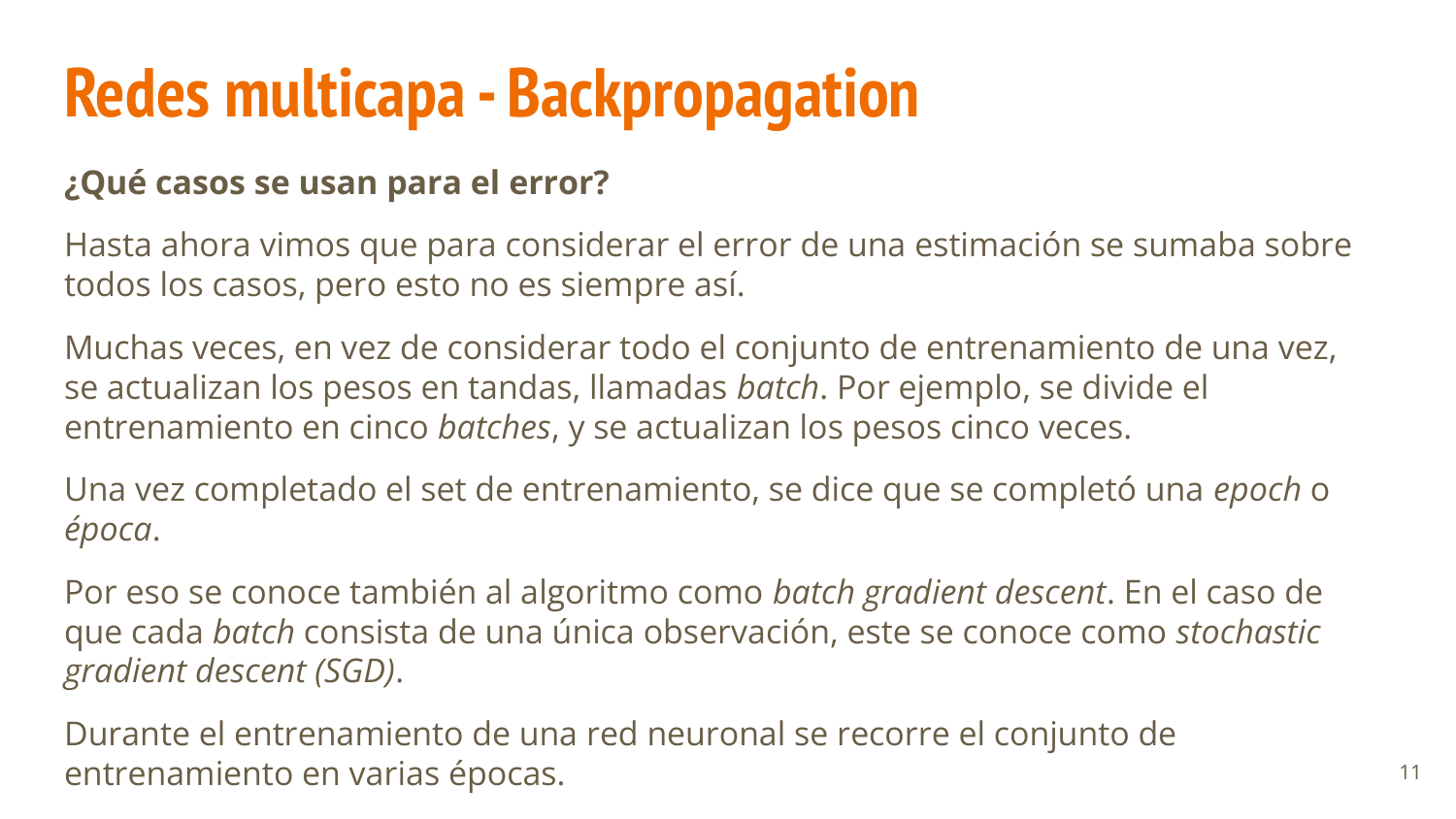

# Redes multicapa - Backpropagation
¿Qué casos se usan para el error?
Hasta ahora vimos que para considerar el error de una estimación se sumaba sobre todos los casos, pero esto no es siempre así.
Muchas veces, en vez de considerar todo el conjunto de entrenamiento de una vez, se actualizan los pesos en tandas, llamadas batch. Por ejemplo, se divide el entrenamiento en cinco batches, y se actualizan los pesos cinco veces.
Una vez completado el set de entrenamiento, se dice que se completó una epoch o época.
Por eso se conoce también al algoritmo como batch gradient descent. En el caso de que cada batch consista de una única observación, este se conoce como stochastic gradient descent (SGD).
Durante el entrenamiento de una red neuronal se recorre el conjunto de entrenamiento en varias épocas.
11